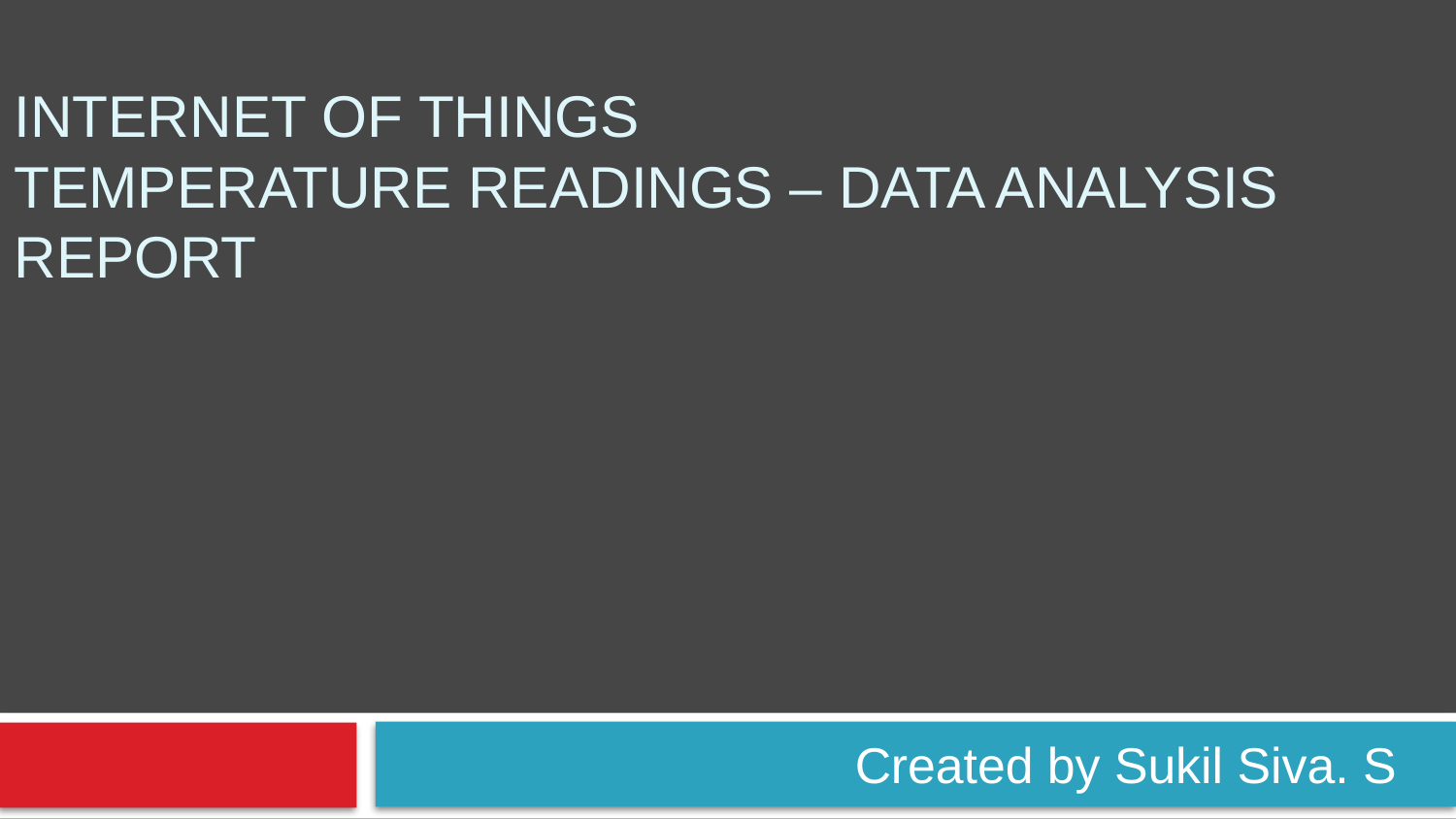

# Internet of things temperature readings – data analysis report
                                 Created by Sukil Siva. S